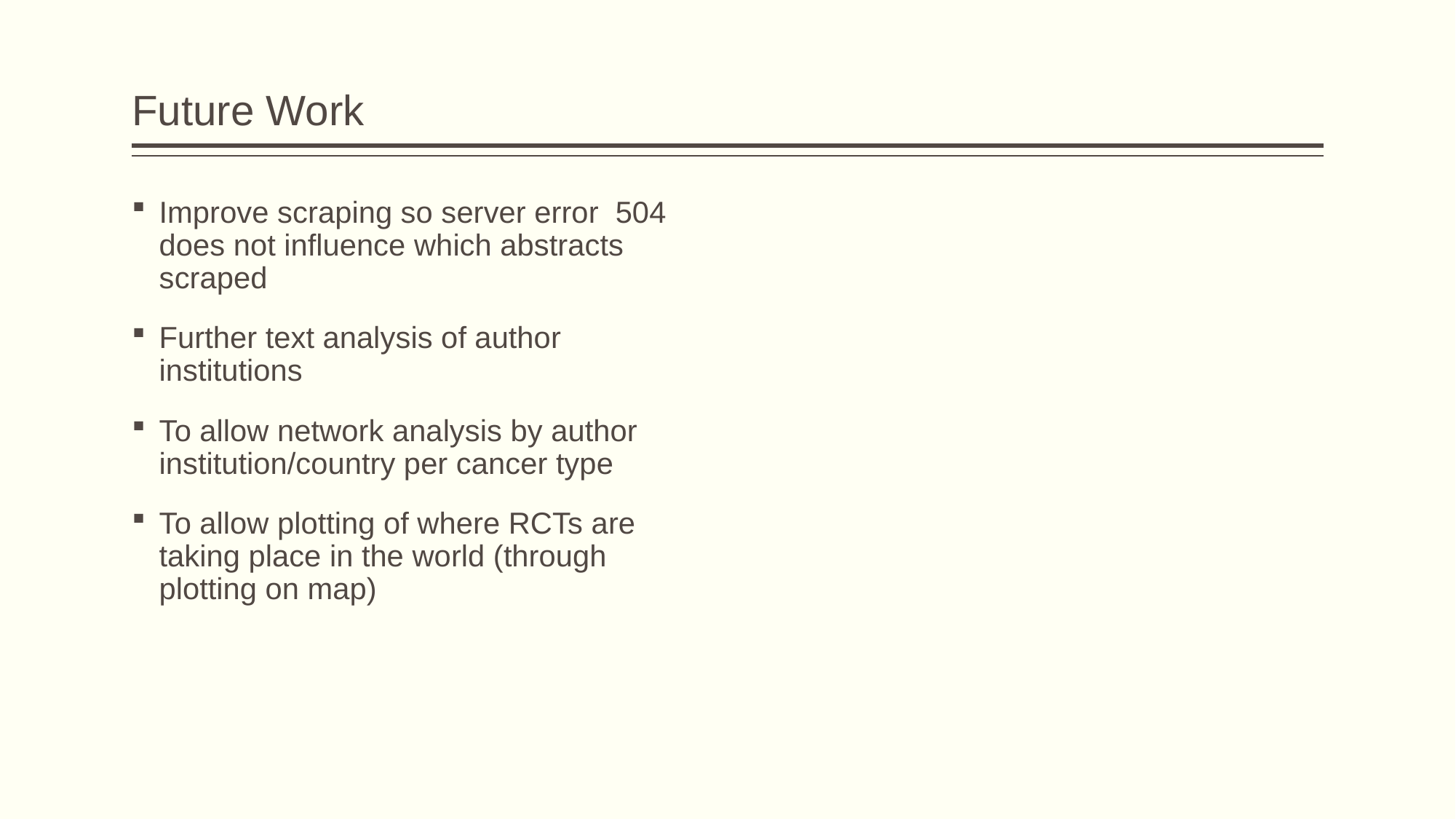

# Future Work
Improve scraping so server error  504 does not influence which abstracts scraped
Further text analysis of author institutions
To allow network analysis by author institution/country per cancer type
To allow plotting of where RCTs are taking place in the world (through plotting on map)